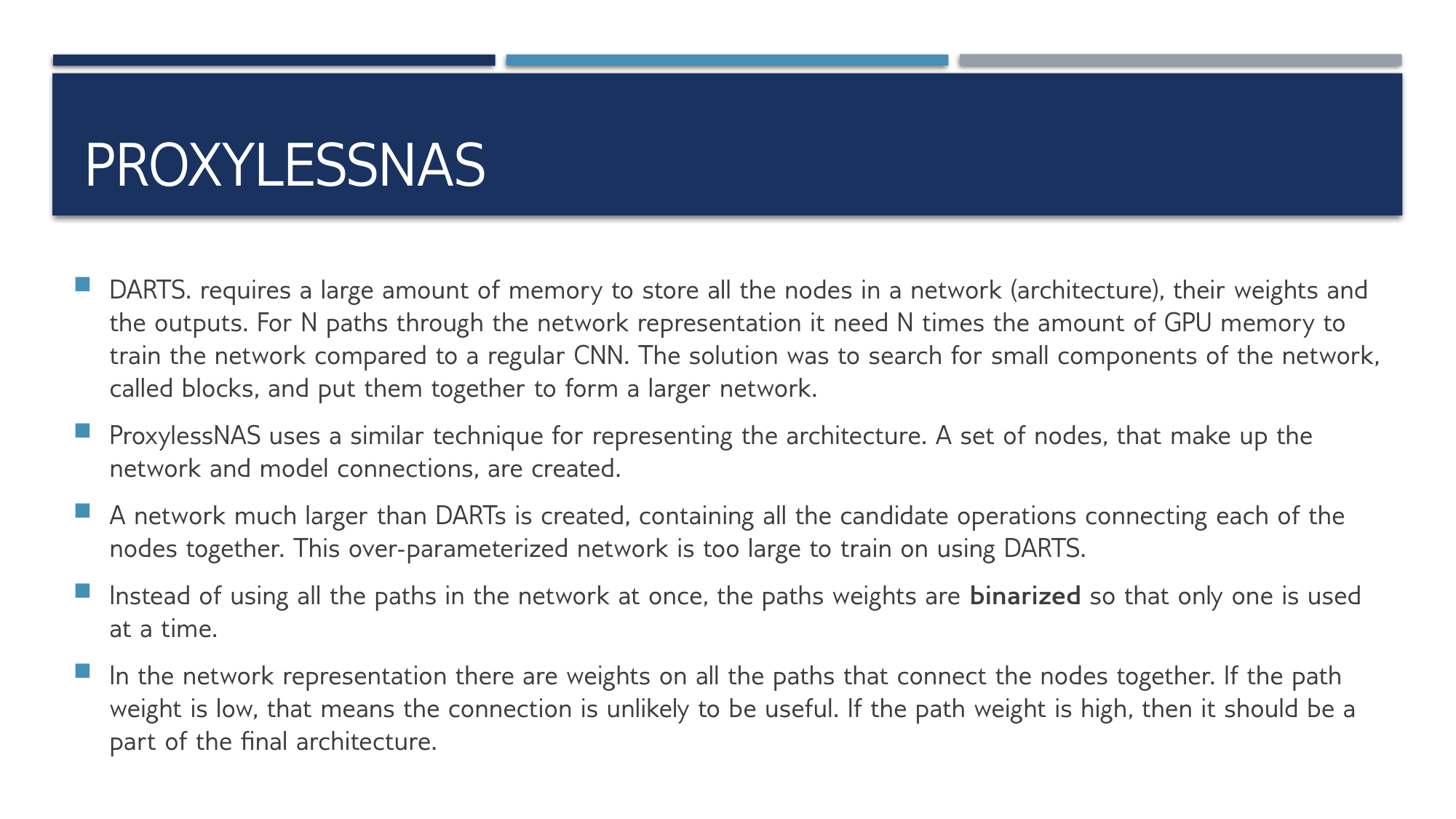

PROXYLESSNAS
DARTS. requires a large amount of memory to store all the nodes in a network (architecture), their weights and the outputs. For N paths through the network representation it need N times the amount of GPU memory to train the network compared to a regular CNN. The solution was to search for small components of the network, called blocks, and put them together to form a larger network.
ProxylessNAS uses a similar technique for representing the architecture. A set of nodes, that make up the network and model connections, are created.
A network much larger than DARTs is created, containing all the candidate operations connecting each of the nodes together. This over-parameterized network is too large to train on using DARTS.
Instead of using all the paths in the network at once, the paths weights are binarized so that only one is used at a time.
In the network representation there are weights on all the paths that connect the nodes together. If the path weight is low, that means the connection is unlikely to be useful. If the path weight is high, then it should be a part of the final architecture.